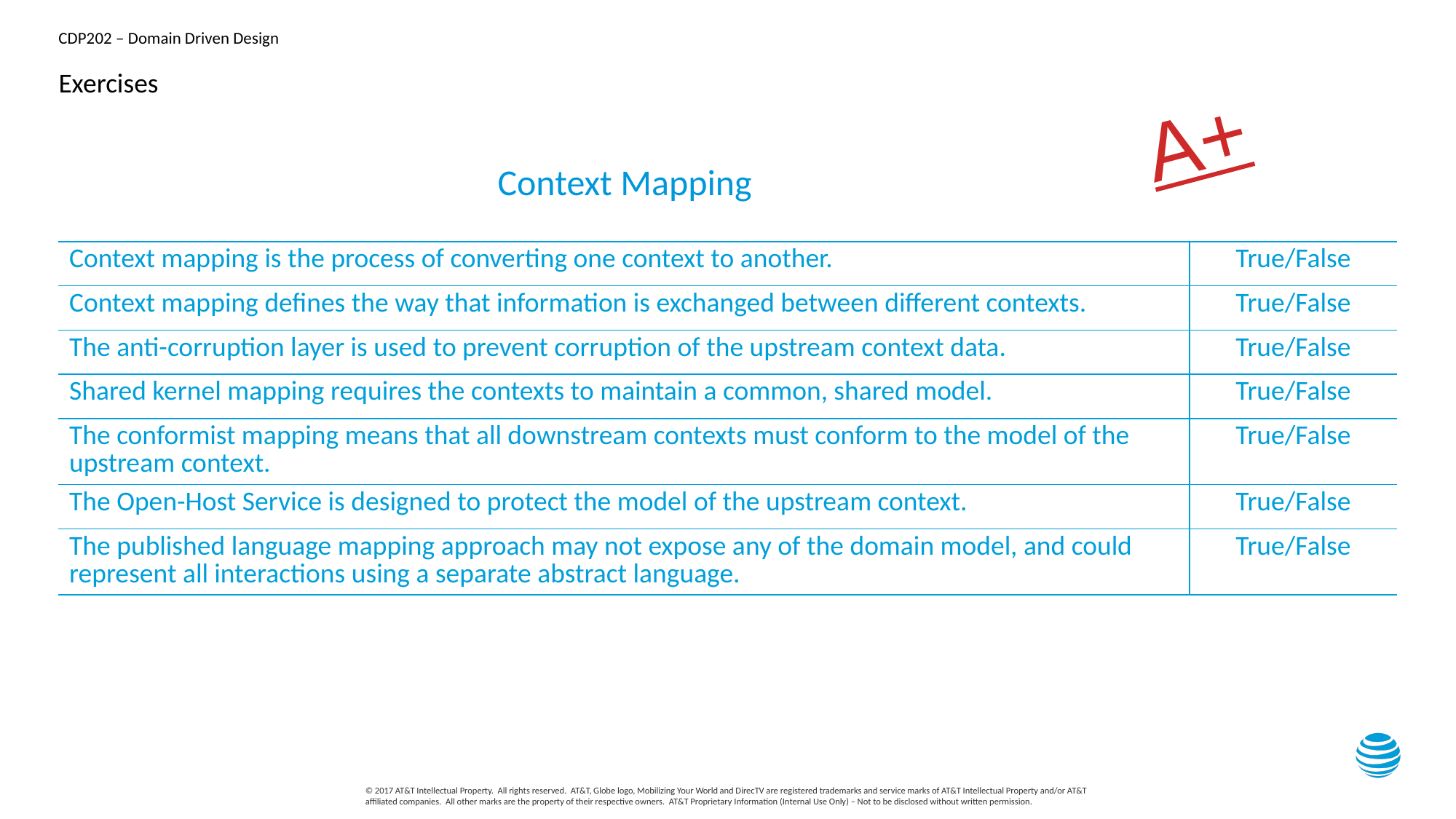

# Exercises
A+
Context Mapping
| Context mapping is the process of converting one context to another. | True/False |
| --- | --- |
| Context mapping defines the way that information is exchanged between different contexts. | True/False |
| The anti-corruption layer is used to prevent corruption of the upstream context data. | True/False |
| Shared kernel mapping requires the contexts to maintain a common, shared model. | True/False |
| The conformist mapping means that all downstream contexts must conform to the model of the upstream context. | True/False |
| The Open-Host Service is designed to protect the model of the upstream context. | True/False |
| The published language mapping approach may not expose any of the domain model, and could represent all interactions using a separate abstract language. | True/False |